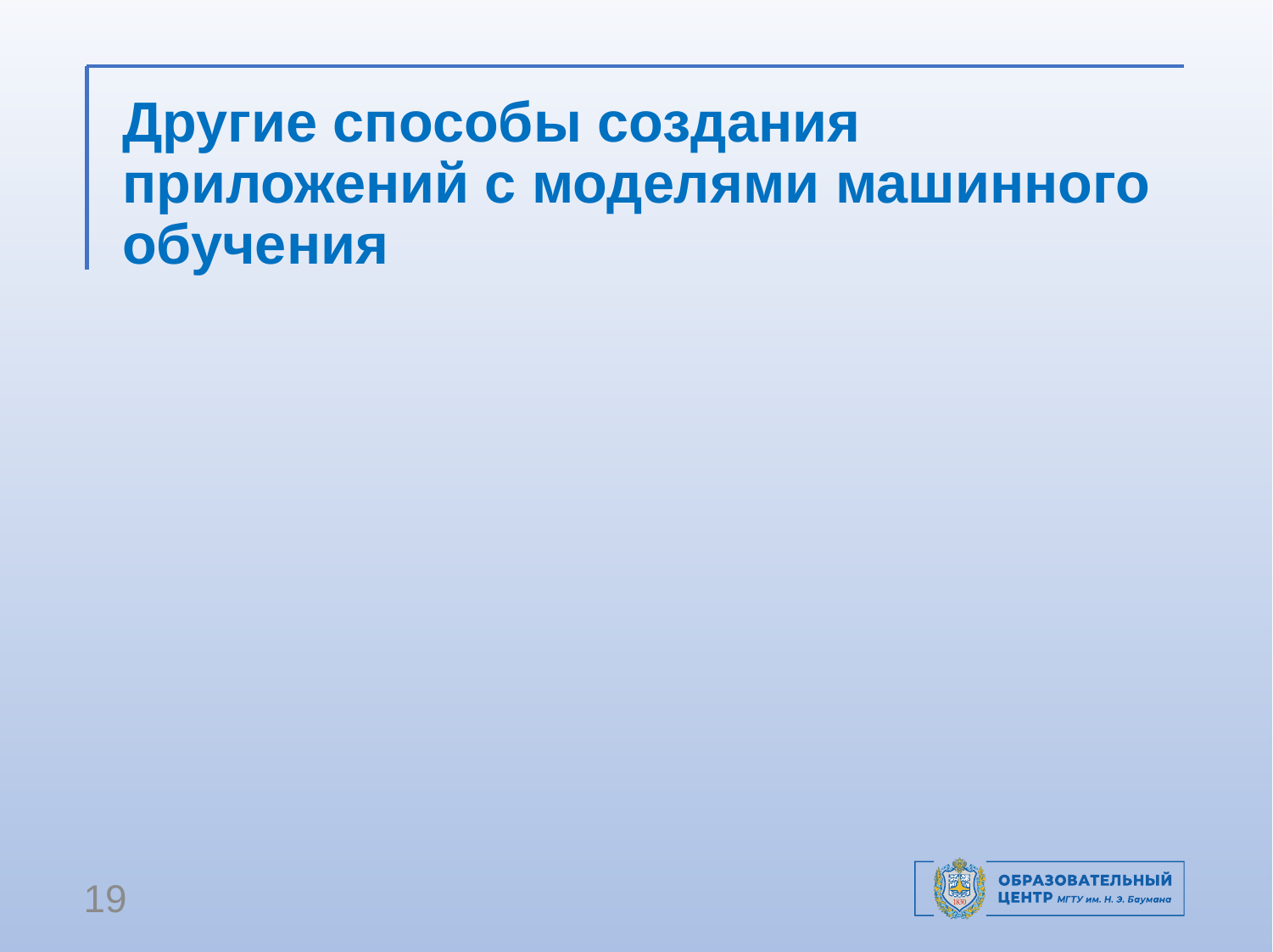

Другие способы создания приложений с моделями машинного обучения
19